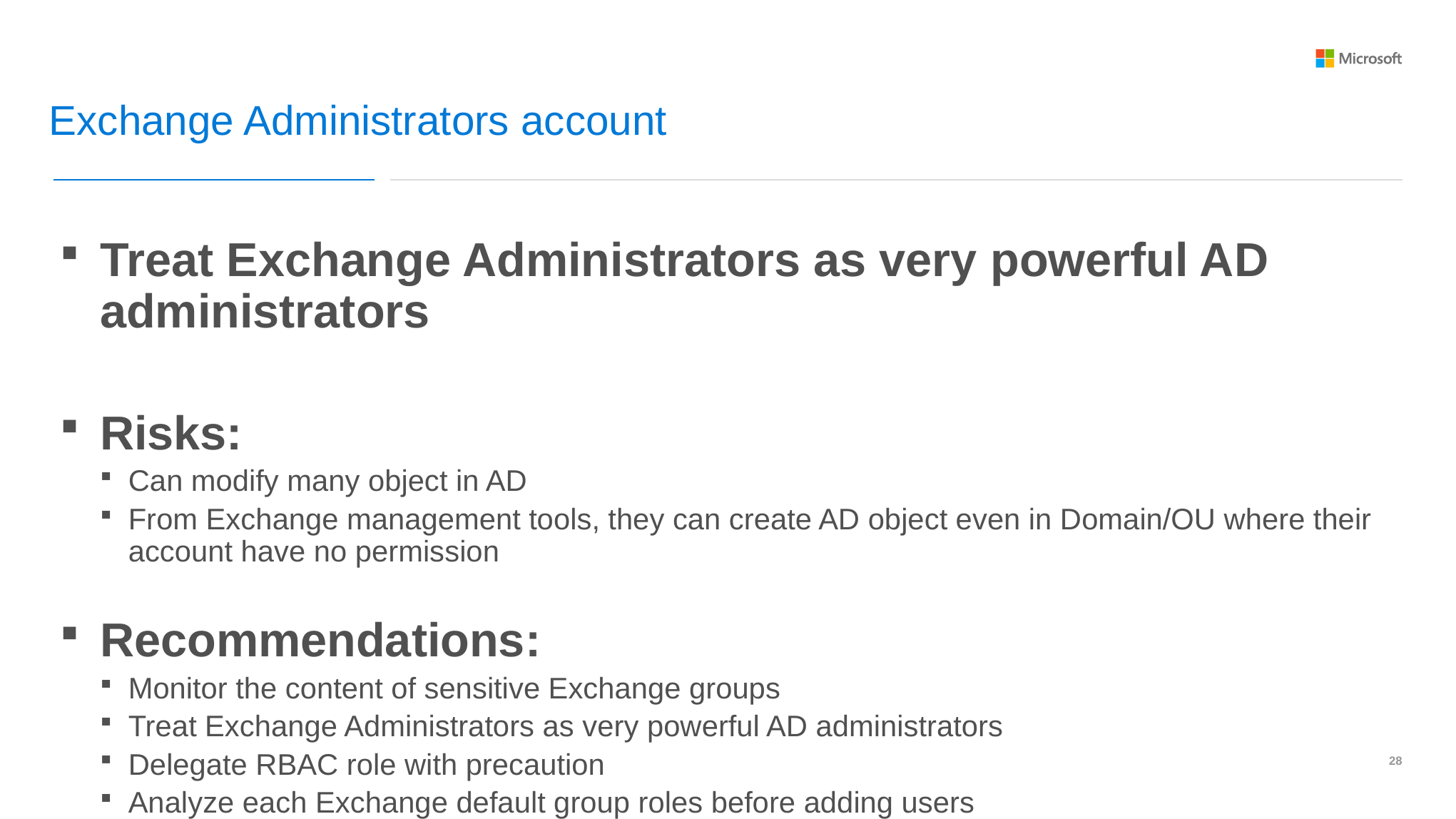

Exchange Administrators account
Treat Exchange Administrators as very powerful AD administrators

Risks:
Can modify many object in AD
From Exchange management tools, they can create AD object even in Domain/OU where their account have no permission

Recommendations:
Monitor the content of sensitive Exchange groups
Treat Exchange Administrators as very powerful AD administrators
Delegate RBAC role with precaution
Analyze each Exchange default group roles before adding users
28